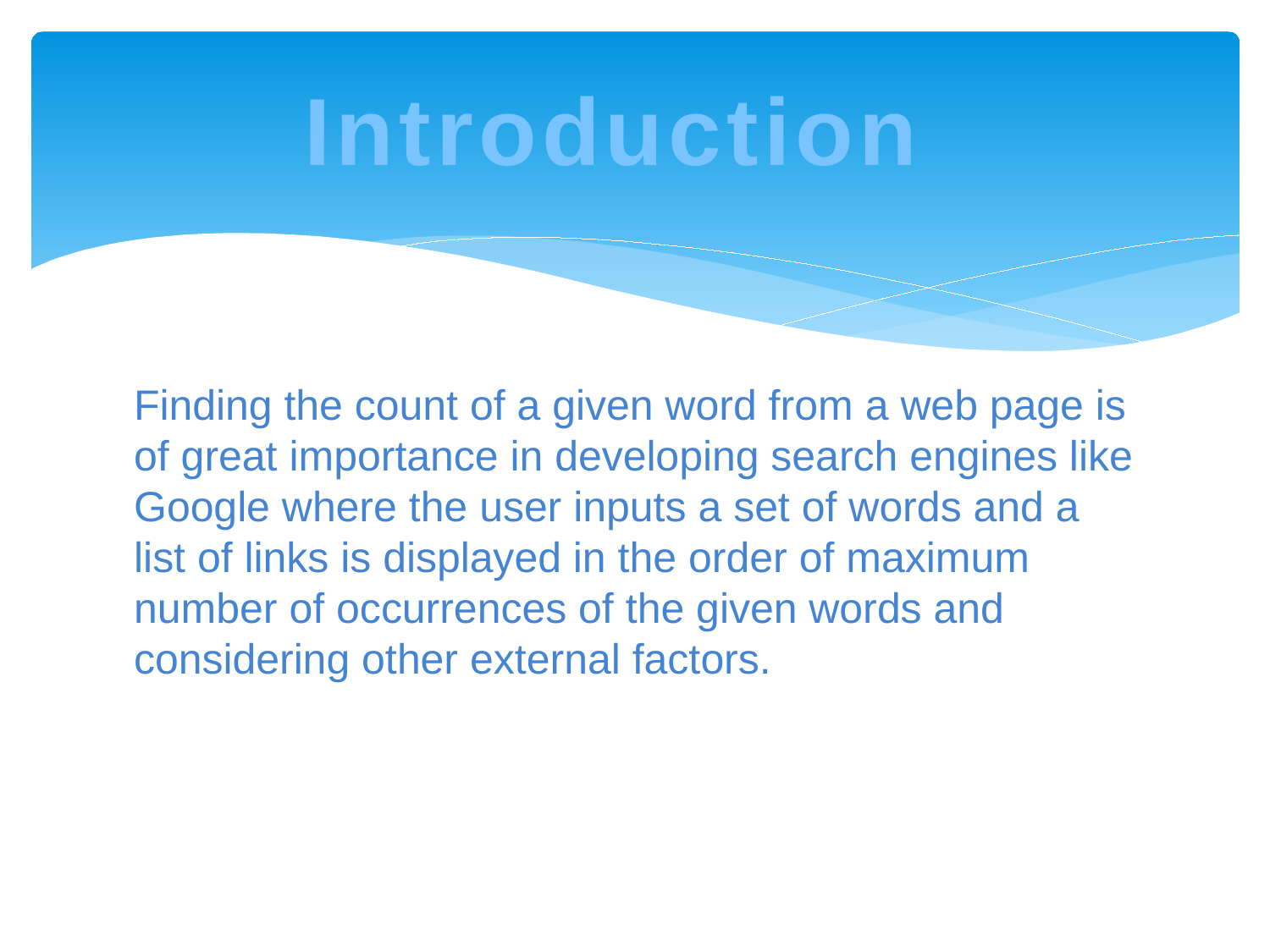

Introduction
Finding the count of a given word from a web page is of great importance in developing search engines like Google where the user inputs a set of words and a list of links is displayed in the order of maximum number of occurrences of the given words and considering other external factors.